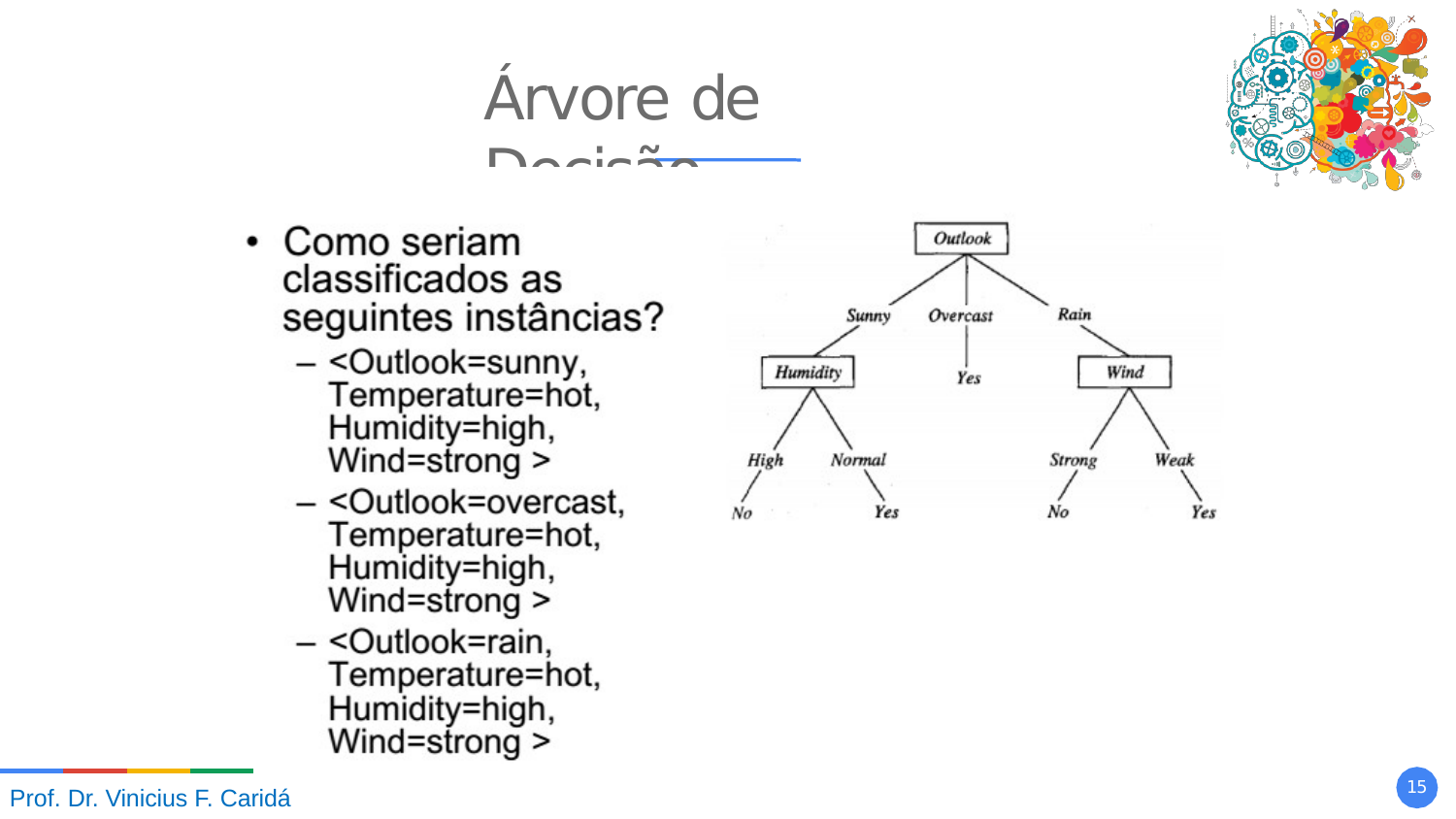

# Árvore de Decisão

15
Prof. Dr. Vinicius F. Caridá